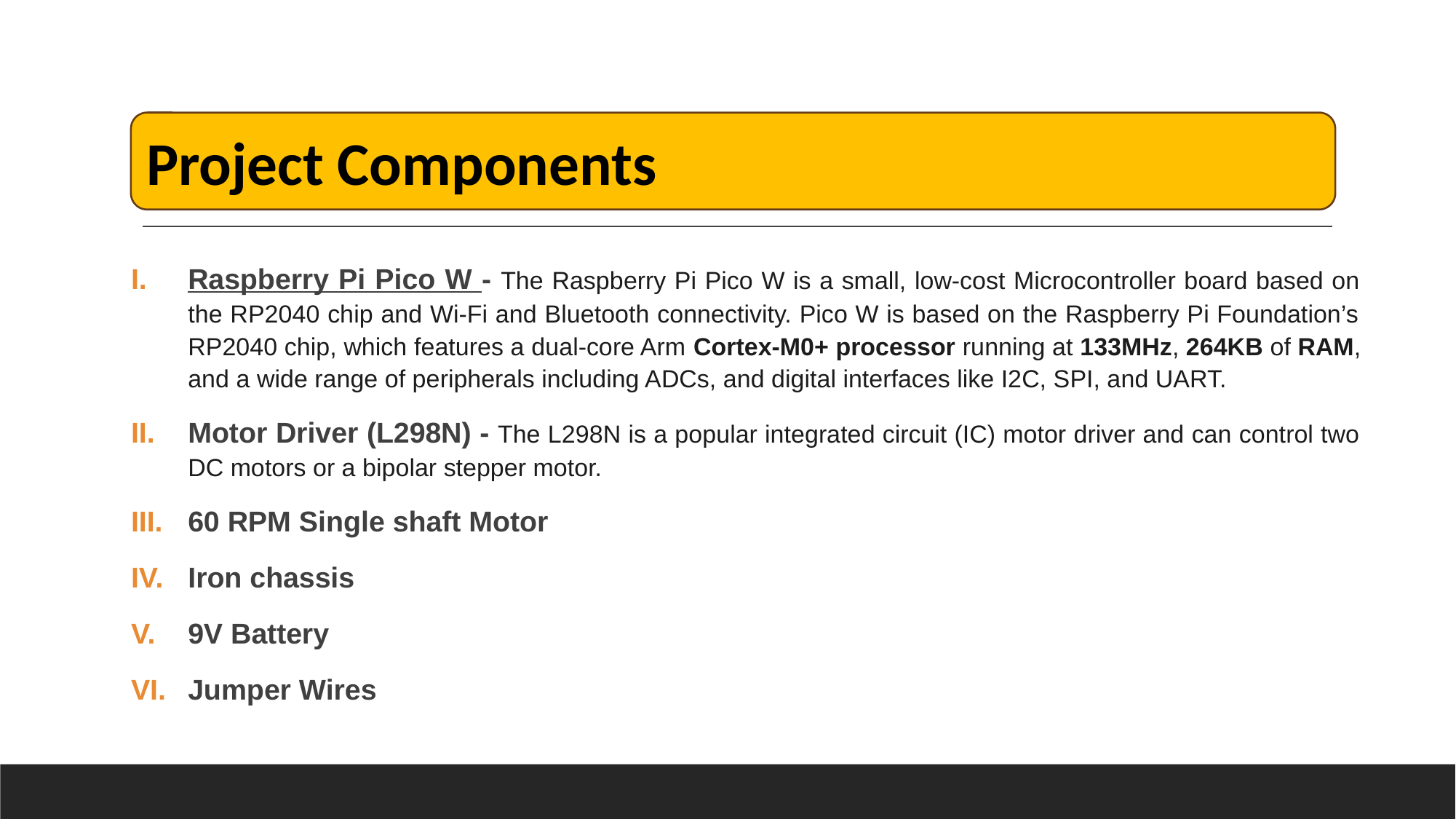

# Project Components:
Project Components
Raspberry Pi Pico W - The Raspberry Pi Pico W is a small, low-cost Microcontroller board based on the RP2040 chip and Wi-Fi and Bluetooth connectivity. Pico W is based on the Raspberry Pi Foundation’s RP2040 chip, which features a dual-core Arm Cortex-M0+ processor running at 133MHz, 264KB of RAM, and a wide range of peripherals including ADCs, and digital interfaces like I2C, SPI, and UART.
Motor Driver (L298N) - The L298N is a popular integrated circuit (IC) motor driver and can control two DC motors or a bipolar stepper motor.
60 RPM Single shaft Motor
Iron chassis
9V Battery
Jumper Wires